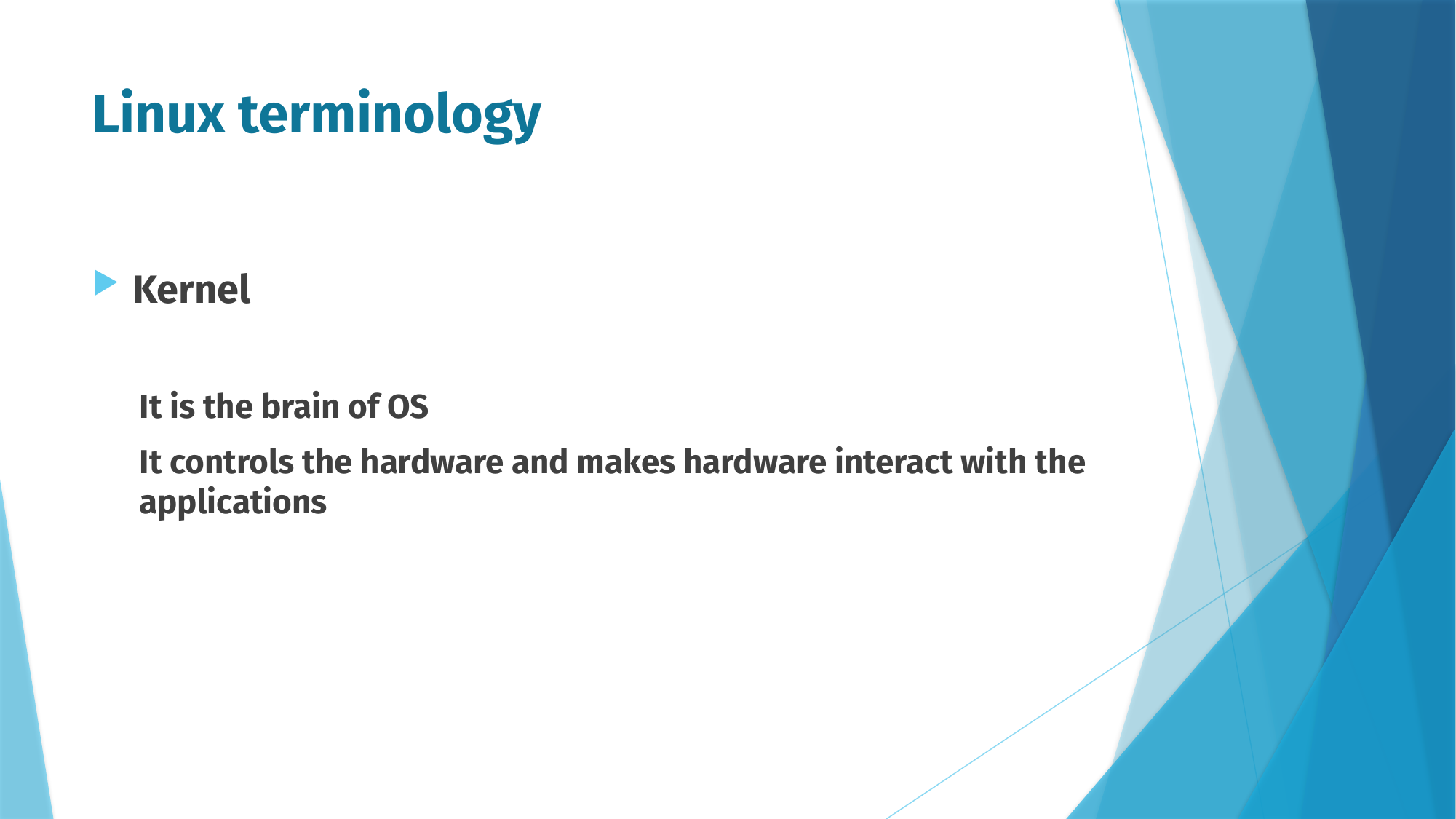

# Linux terminology
Kernel

It is the brain of OS
It controls the hardware and makes hardware interact with the applications